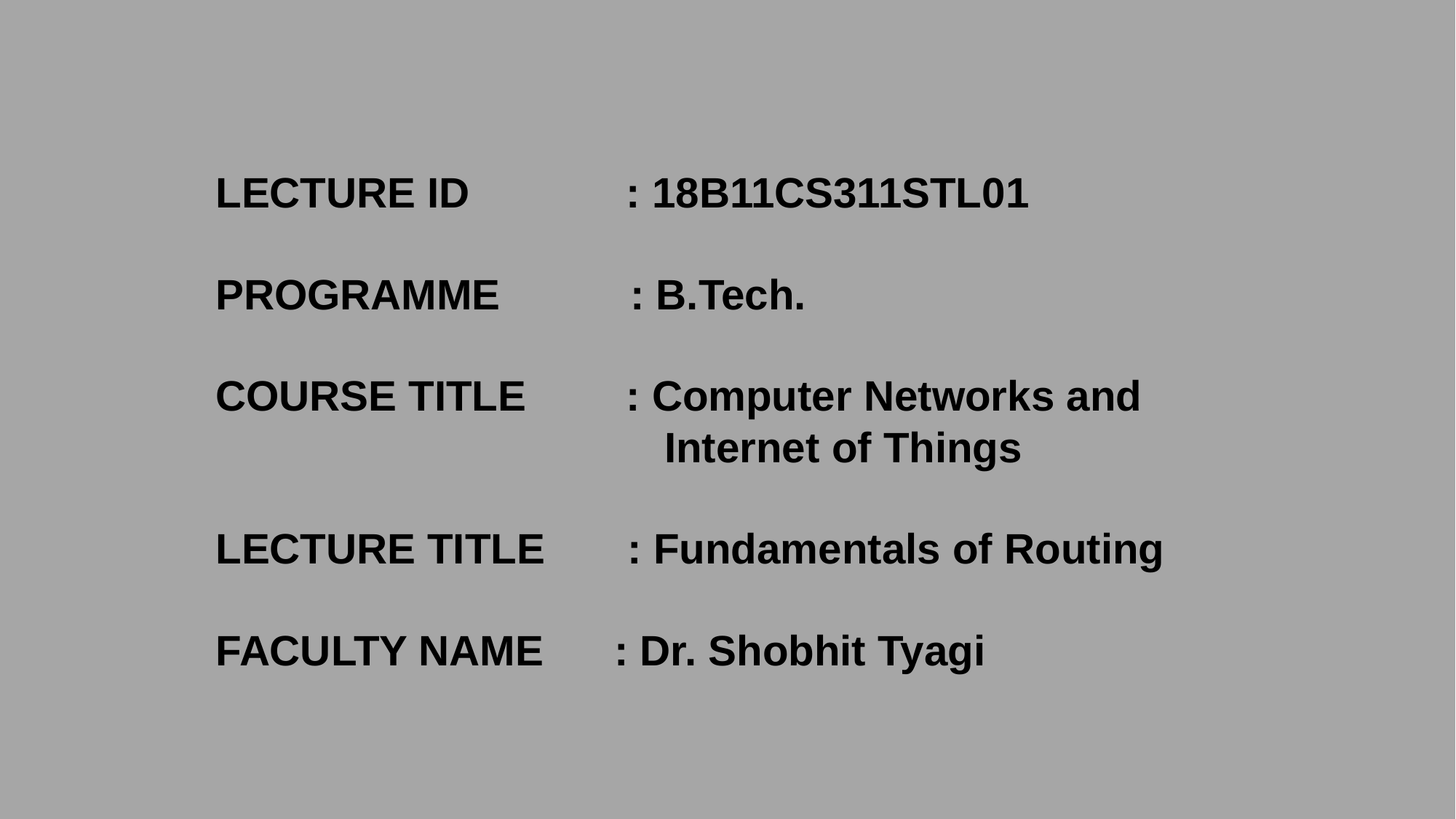

# LECTURE ID	       : 18B11CS311STL01 PROGRAMME           : B.Tech. COURSE TITLE 	       : Computer Networks and Internet of Things LECTURE TITLE       : Fundamentals of Routing FACULTY NAME      : Dr. Shobhit Tyagi